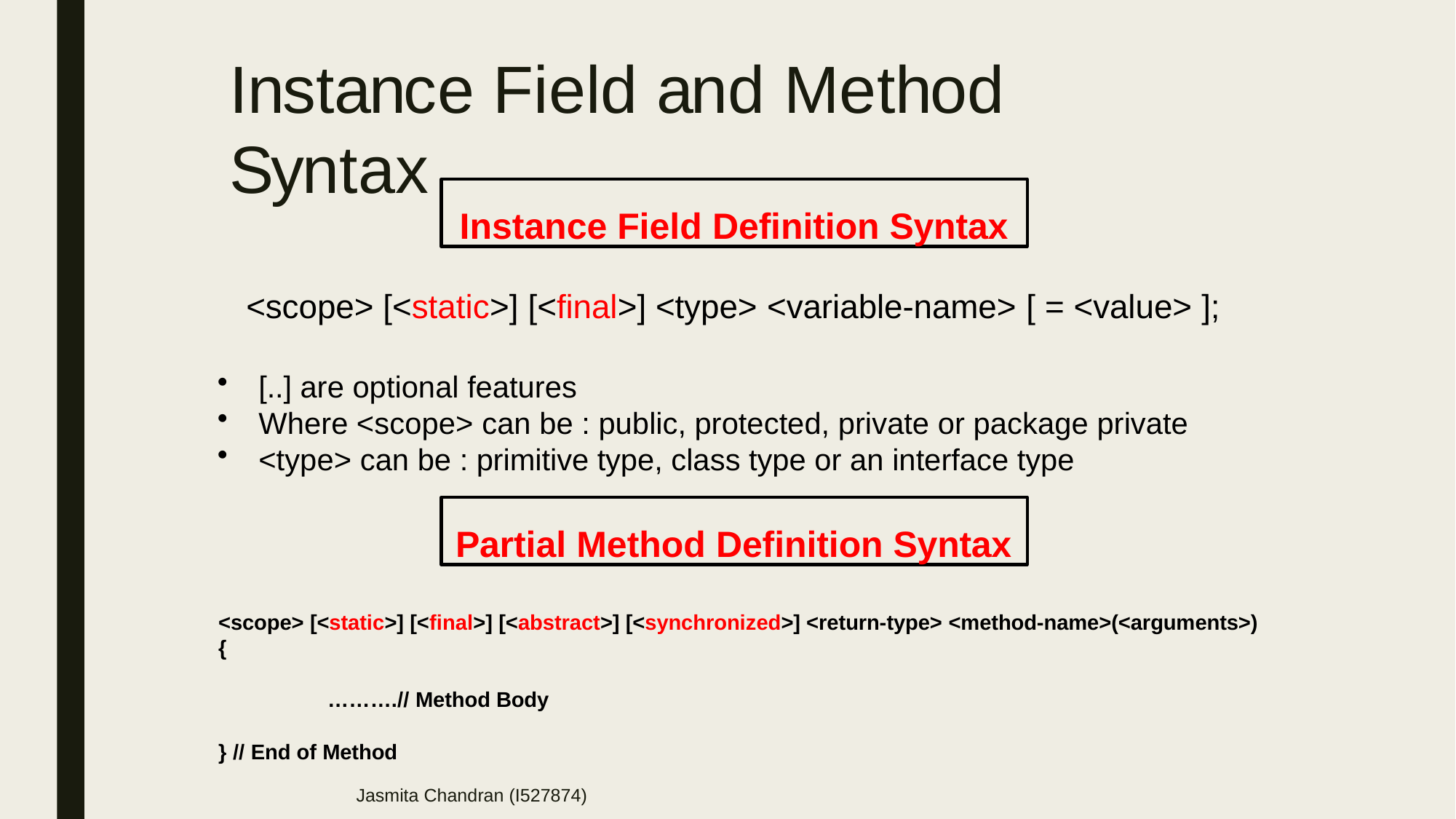

# Instance Field and Method Syntax
Instance Field Definition Syntax
<scope> [<static>] [<final>] <type> <variable-name> [ = <value> ];

[..] are optional features
Where <scope> can be : public, protected, private or package private
<type> can be : primitive type, class type or an interface type
Partial Method Definition Syntax
<scope> [<static>] [<final>] [<abstract>] [<synchronized>] <return-type> <method-name>(<arguments>)
{

……….// Method Body

} // End of Method
Jasmita Chandran (I527874)